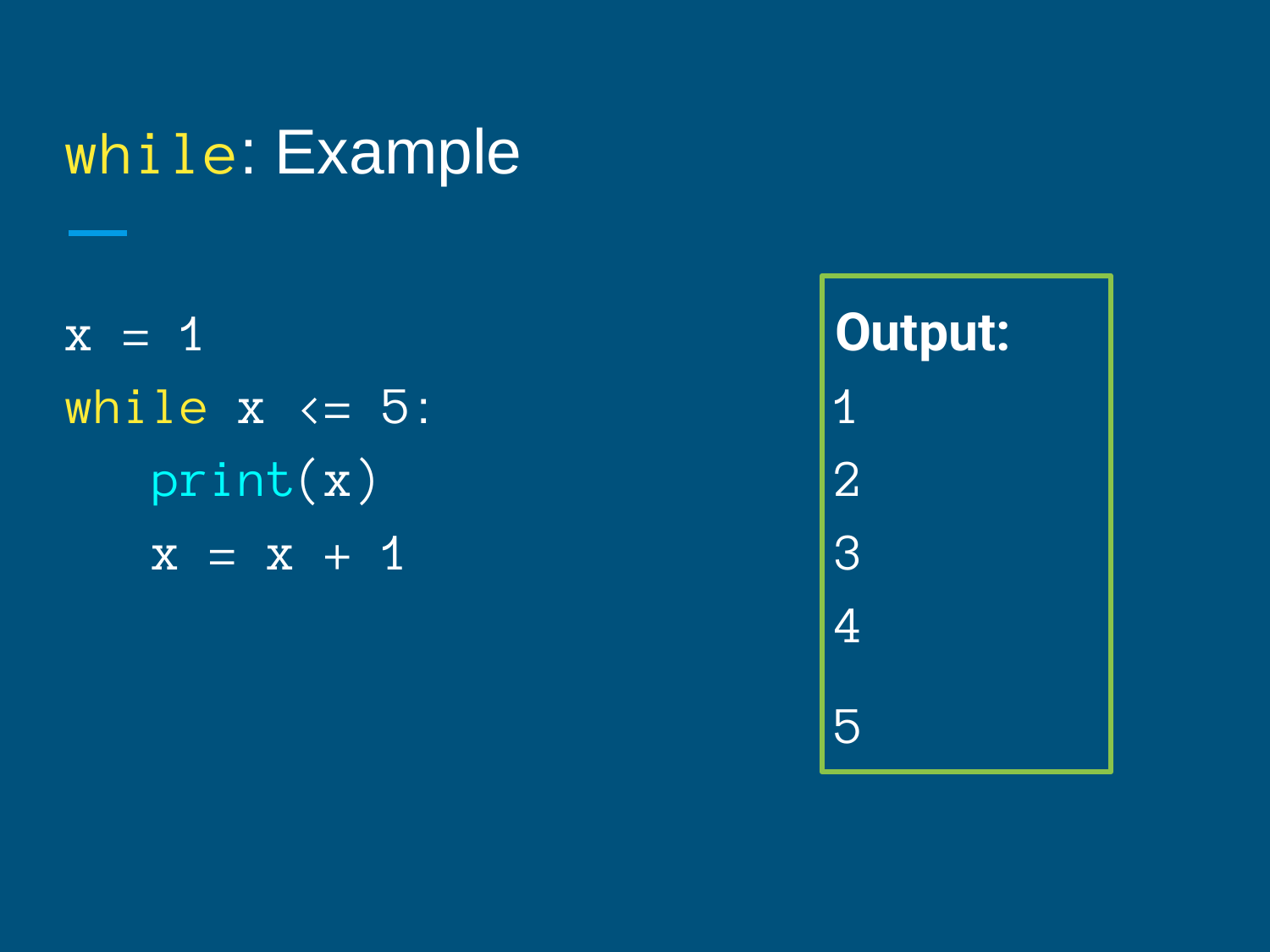

# while: Example
x = 1
while x <= 5:
   print(x)
   x = x + 1
Output:
1
2
3
4
5